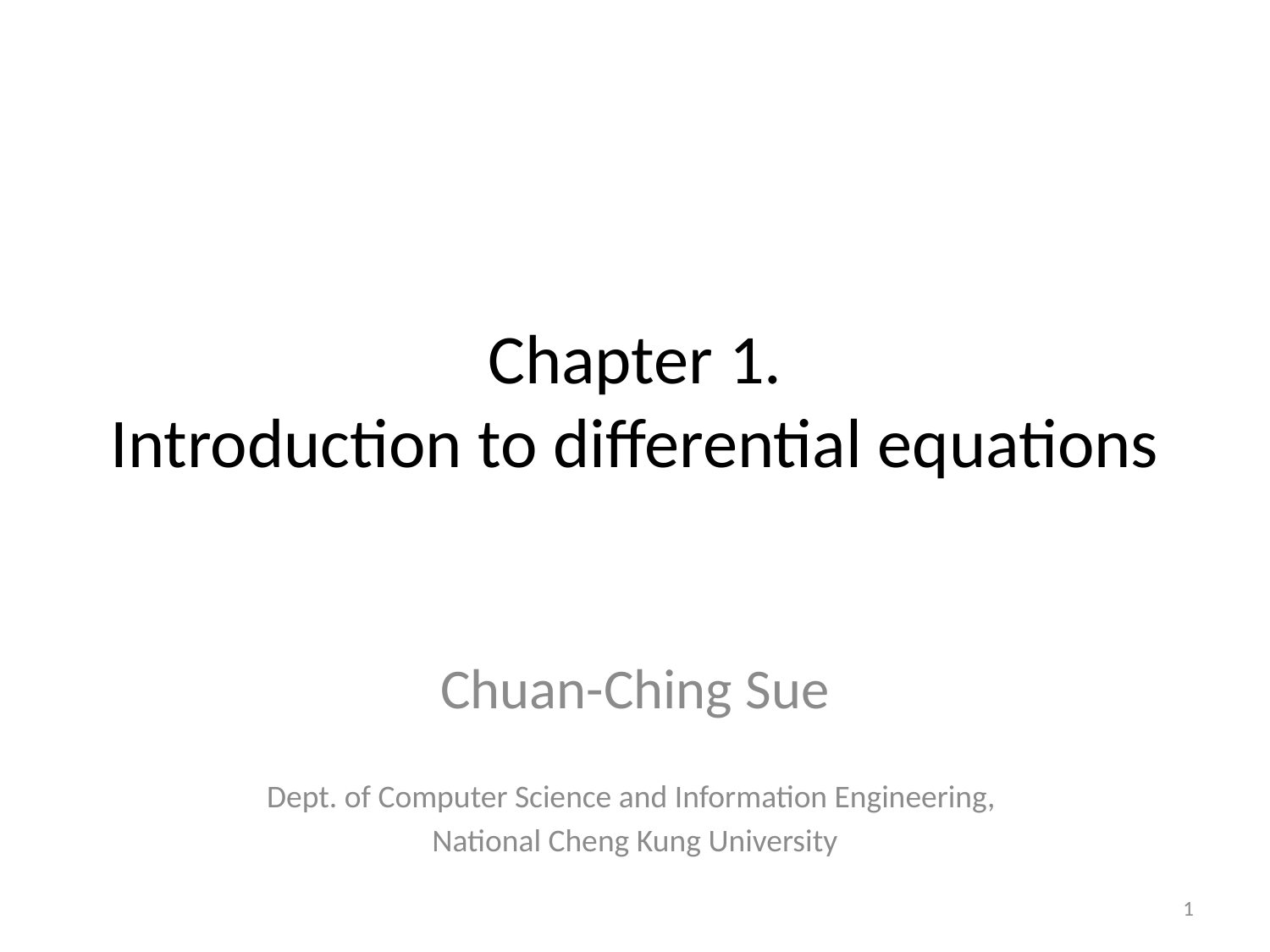

# Chapter 1. Introduction to differential equations
Chuan-Ching Sue

Dept. of Computer Science and Information Engineering,
National Cheng Kung University
1